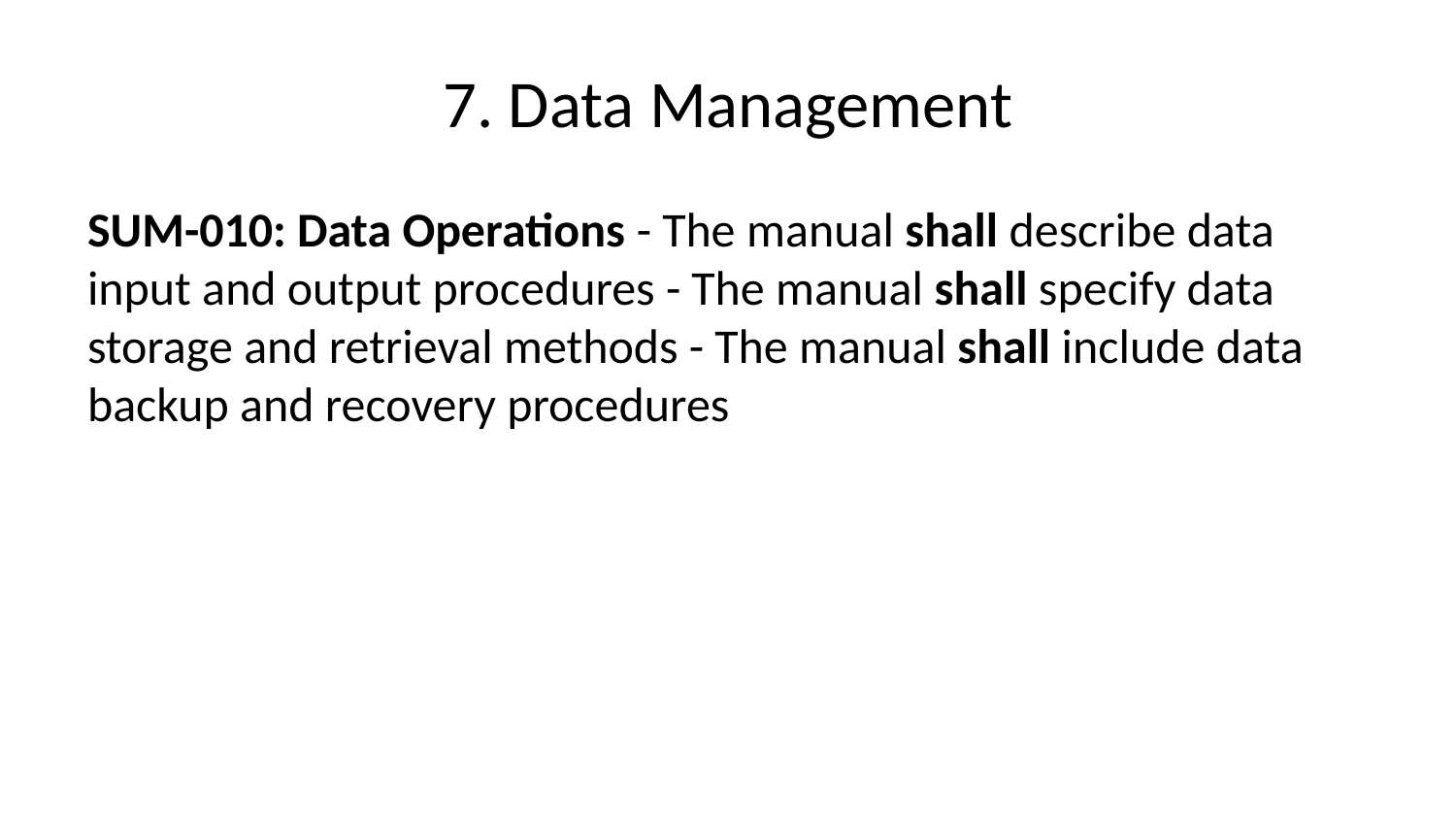

# 7. Data Management
SUM-010: Data Operations - The manual shall describe data input and output procedures - The manual shall specify data storage and retrieval methods - The manual shall include data backup and recovery procedures